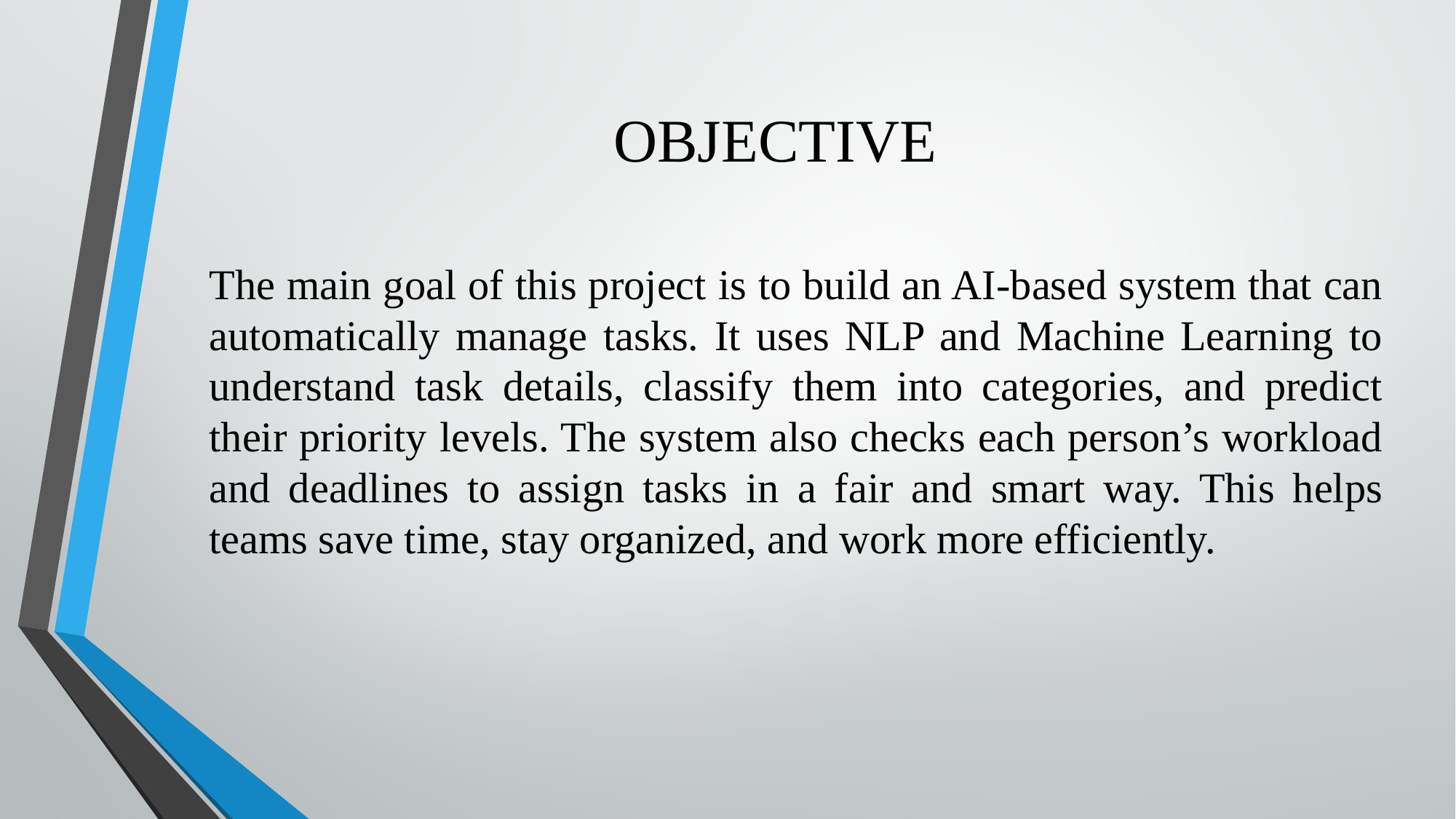

# OBJECTIVE
The main goal of this project is to build an AI-based system that can automatically manage tasks. It uses NLP and Machine Learning to understand task details, classify them into categories, and predict their priority levels. The system also checks each person’s workload and deadlines to assign tasks in a fair and smart way. This helps teams save time, stay organized, and work more efficiently.